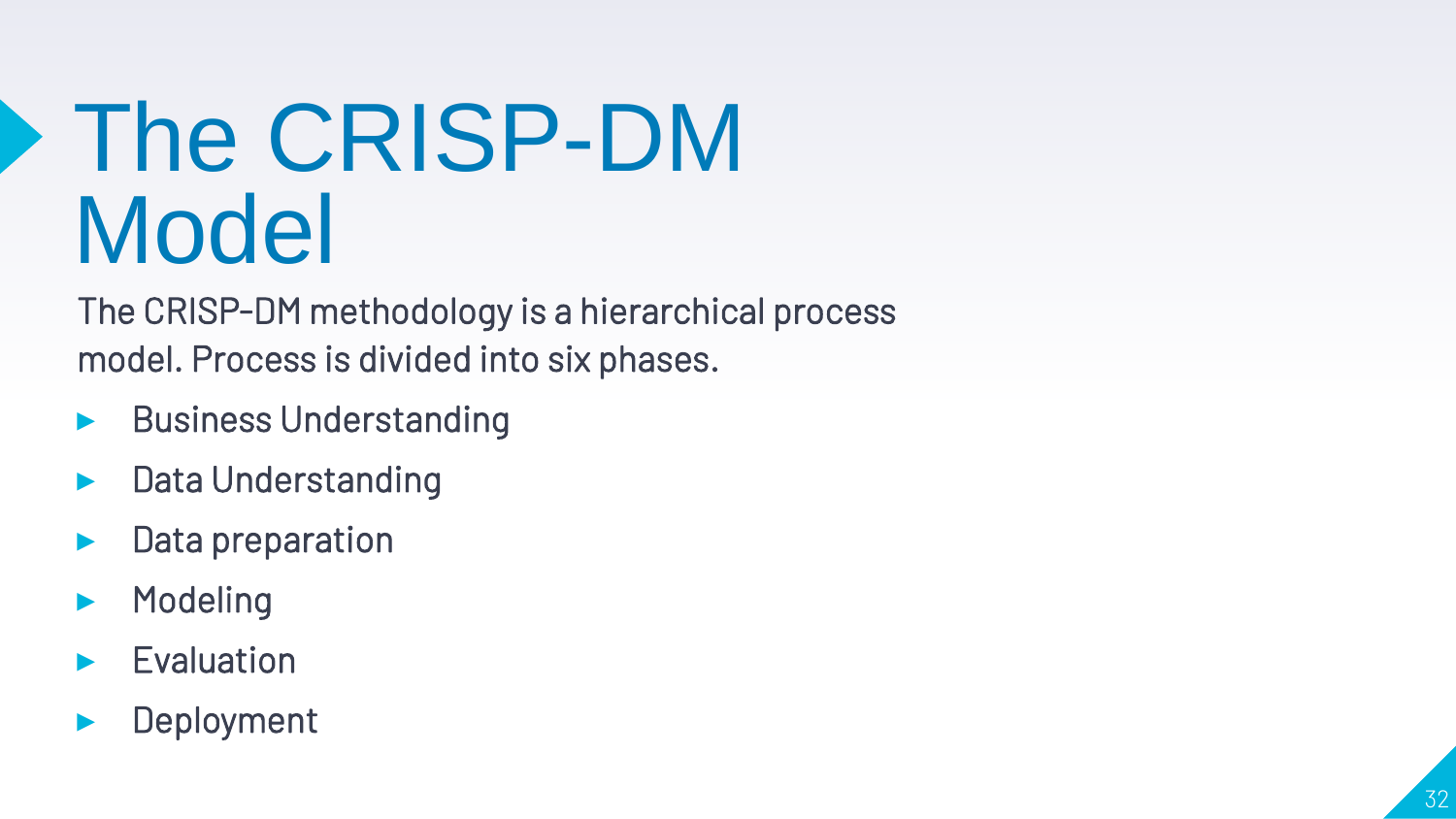

# The CRISP-DM Model
The CRISP-DM methodology is a hierarchical process model. Process is divided into six phases.
Business Understanding
Data Understanding
Data preparation
Modeling
Evaluation
Deployment

32